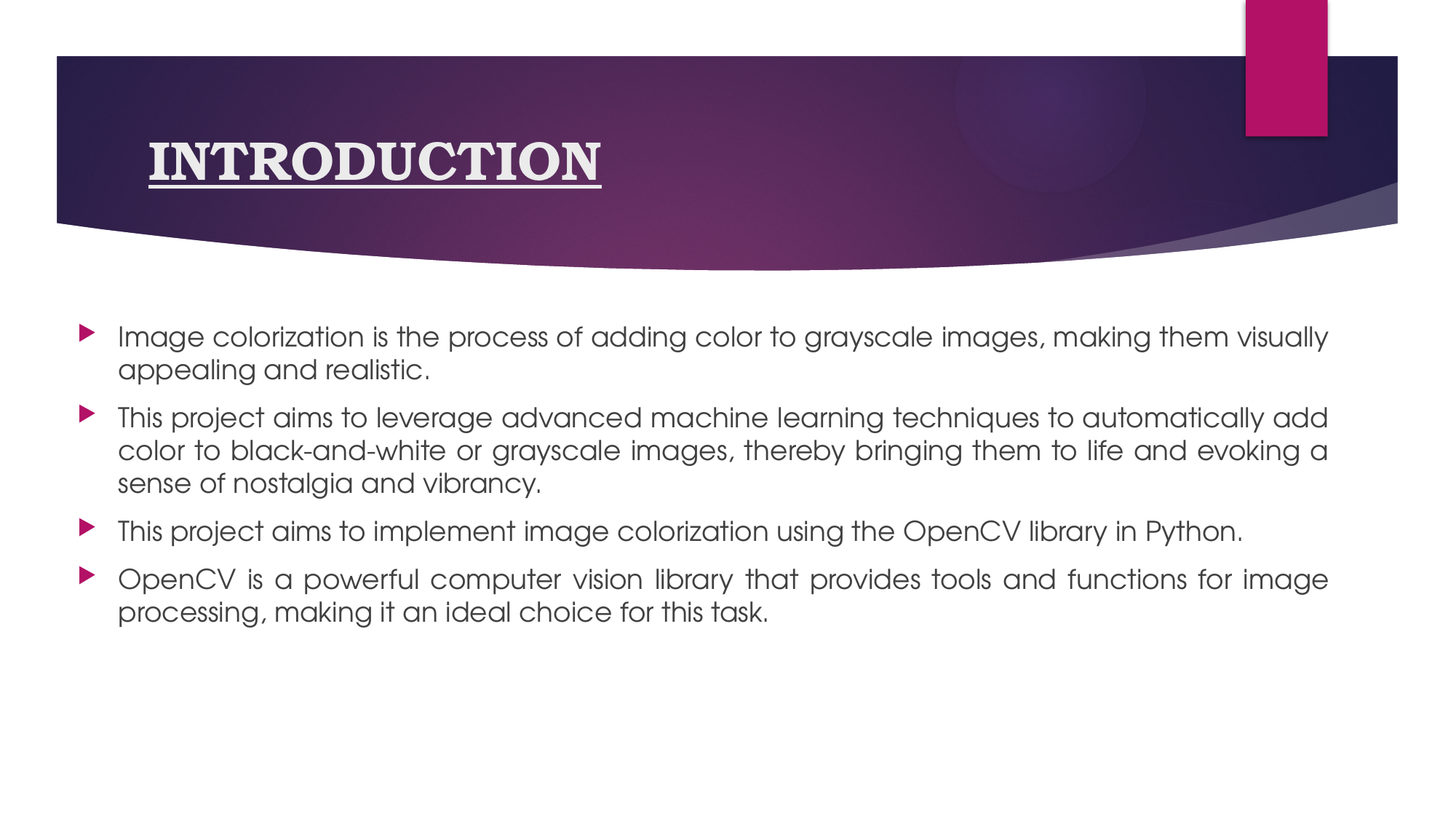

# INTRODUCTION
Image colorization is the process of adding color to grayscale images, making them visually appealing and realistic.
This project aims to leverage advanced machine learning techniques to automatically add color to black-and-white or grayscale images, thereby bringing them to life and evoking a sense of nostalgia and vibrancy.
This project aims to implement image colorization using the OpenCV library in Python.
OpenCV is a powerful computer vision library that provides tools and functions for image processing, making it an ideal choice for this task.